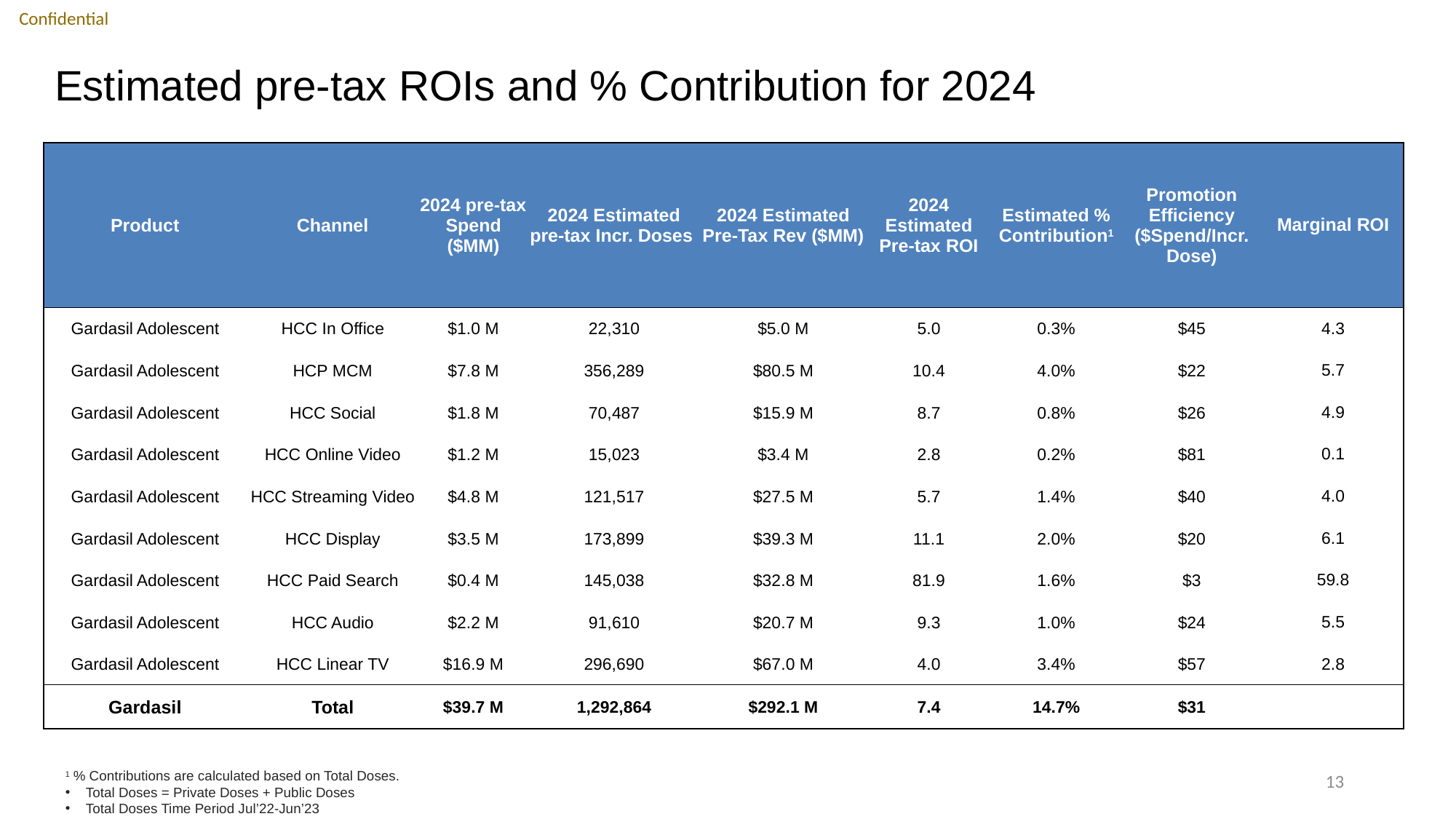

# Estimated pre-tax ROIs and % Contribution for 2024
| Product | Channel | 2024 pre-tax Spend ($MM) | 2024 Estimated pre-tax Incr. Doses | 2024 Estimated Pre-Tax Rev ($MM) | 2024 Estimated Pre-tax ROI | Estimated % Contribution1 | Promotion Efficiency ($Spend/Incr. Dose) | Marginal ROI |
| --- | --- | --- | --- | --- | --- | --- | --- | --- |
| Gardasil Adolescent | HCC In Office | $1.0 M | 22,310 | $5.0 M | 5.0 | 0.3% | $45 | 4.3 |
| Gardasil Adolescent | HCP MCM | $7.8 M | 356,289 | $80.5 M | 10.4 | 4.0% | $22 | 5.7 |
| Gardasil Adolescent | HCC Social | $1.8 M | 70,487 | $15.9 M | 8.7 | 0.8% | $26 | 4.9 |
| Gardasil Adolescent | HCC Online Video | $1.2 M | 15,023 | $3.4 M | 2.8 | 0.2% | $81 | 0.1 |
| Gardasil Adolescent | HCC Streaming Video | $4.8 M | 121,517 | $27.5 M | 5.7 | 1.4% | $40 | 4.0 |
| Gardasil Adolescent | HCC Display | $3.5 M | 173,899 | $39.3 M | 11.1 | 2.0% | $20 | 6.1 |
| Gardasil Adolescent | HCC Paid Search | $0.4 M | 145,038 | $32.8 M | 81.9 | 1.6% | $3 | 59.8 |
| Gardasil Adolescent | HCC Audio | $2.2 M | 91,610 | $20.7 M | 9.3 | 1.0% | $24 | 5.5 |
| Gardasil Adolescent | HCC Linear TV | $16.9 M | 296,690 | $67.0 M | 4.0 | 3.4% | $57 | 2.8 |
| Gardasil | Total | $39.7 M | 1,292,864 | $292.1 M | 7.4 | 14.7% | $31 |  |
13
1 % Contributions are calculated based on Total Doses.
Total Doses = Private Doses + Public Doses
Total Doses Time Period Jul’22-Jun’23